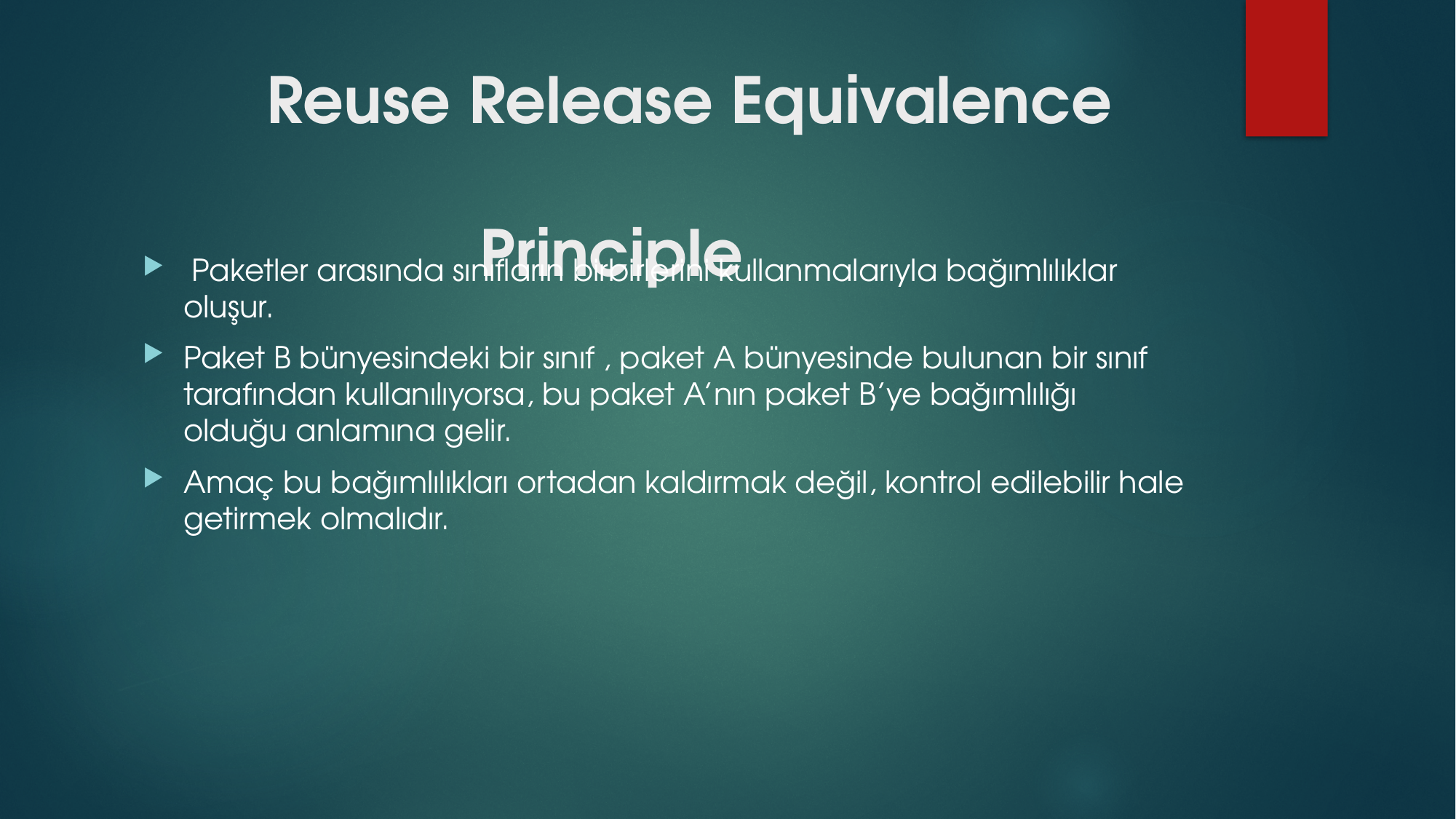

# Reuse Release Equivalence Principle
 Paketler arasında sınıfların birbirlerini kullanmalarıyla bağımlılıklar oluşur.
Paket B bünyesindeki bir sınıf , paket A bünyesinde bulunan bir sınıf tarafından kullanılıyorsa, bu paket A’nın paket B’ye bağımlılığı olduğu anlamına gelir.
Amaç bu bağımlılıkları ortadan kaldırmak değil, kontrol edilebilir hale getirmek olmalıdır.